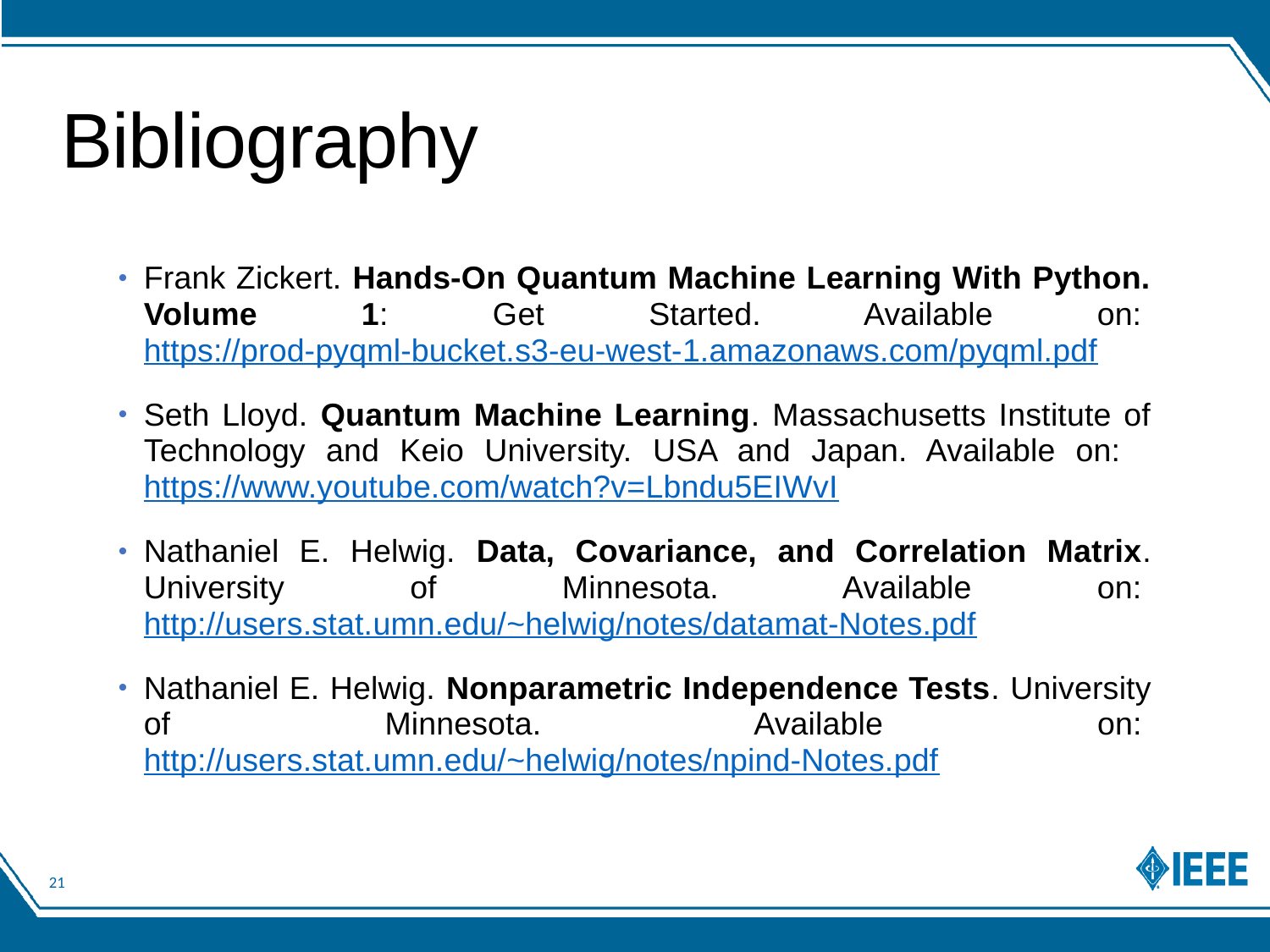

# Bibliography
Frank Zickert. Hands-On Quantum Machine Learning With Python. Volume 1: Get Started. Available on: https://prod-pyqml-bucket.s3-eu-west-1.amazonaws.com/pyqml.pdf
Seth Lloyd. Quantum Machine Learning. Massachusetts Institute of Technology and Keio University. USA and Japan. Available on:  https://www.youtube.com/watch?v=Lbndu5EIWvI
Nathaniel E. Helwig. Data, Covariance, and Correlation Matrix. University of Minnesota. Available on: http://users.stat.umn.edu/~helwig/notes/datamat-Notes.pdf
Nathaniel E. Helwig. Nonparametric Independence Tests. University of Minnesota. Available on: http://users.stat.umn.edu/~helwig/notes/npind-Notes.pdf
21